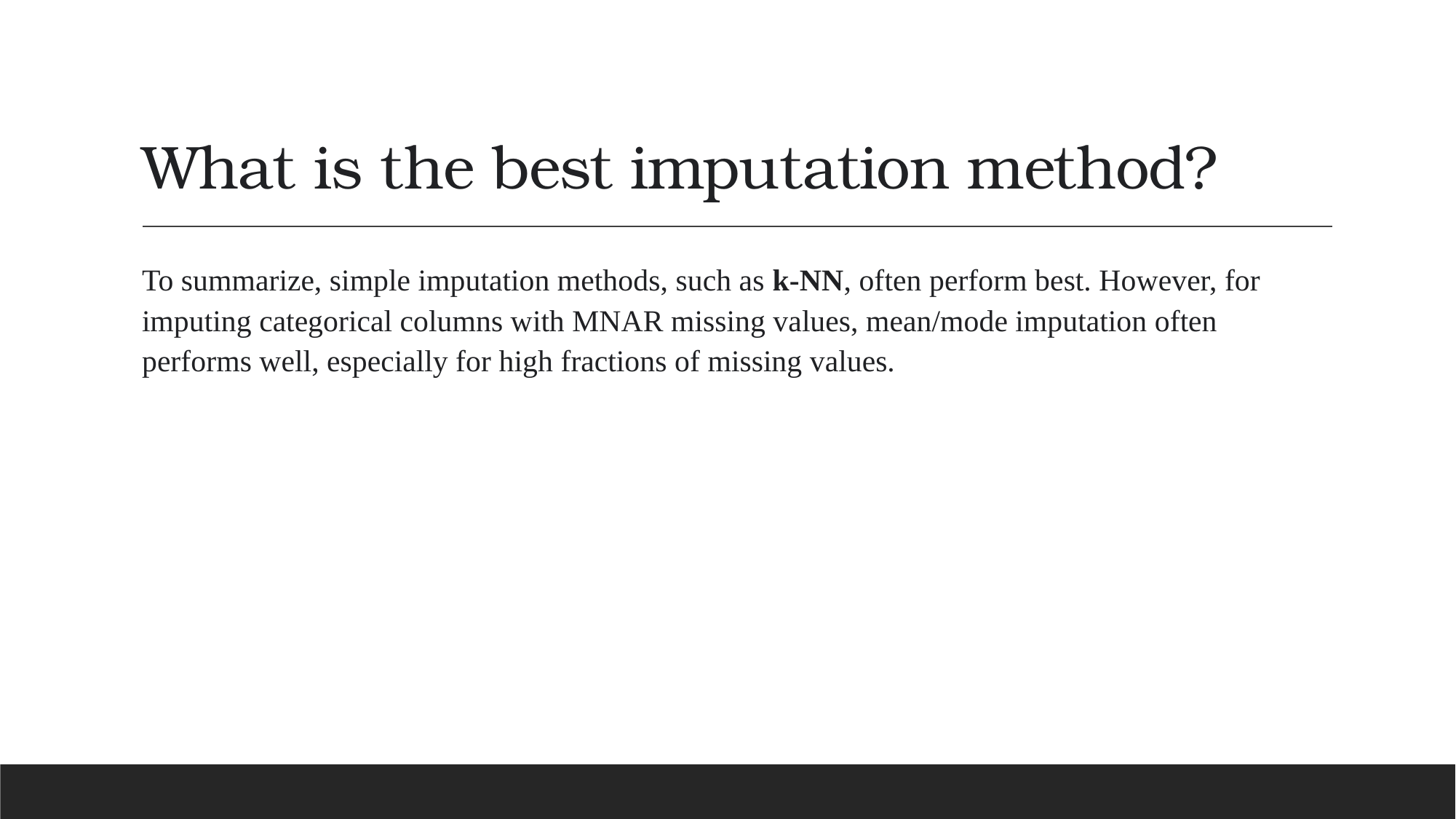

# What is the best imputation method?
To summarize, simple imputation methods, such as k-NN, often perform best. However, for imputing categorical columns with MNAR missing values, mean/mode imputation often performs well, especially for high fractions of missing values.